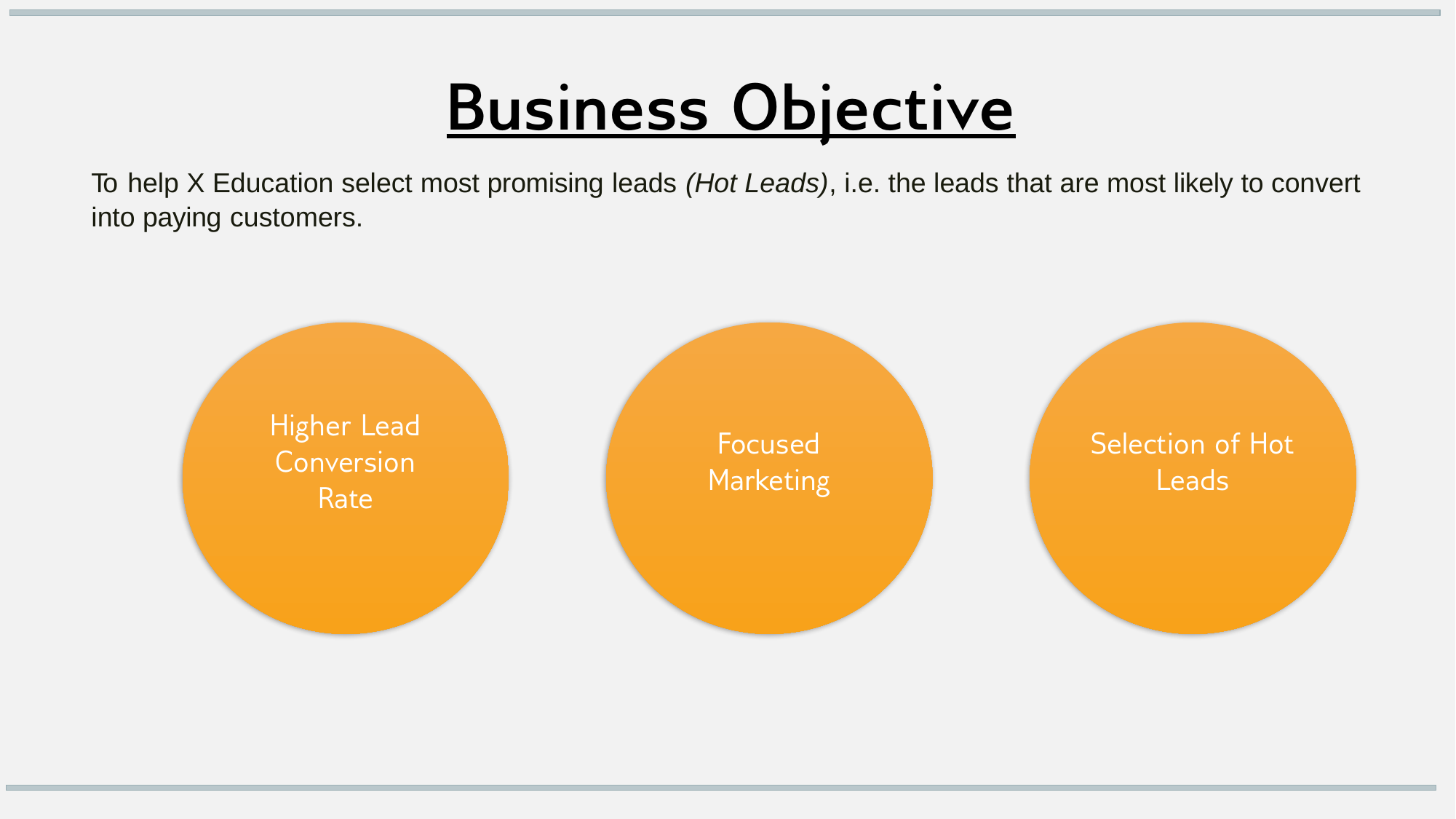

Business Objective
To help X Education select most promising leads (Hot Leads), i.e. the leads that are most likely to convert into paying customers.
Higher Lead Conversion
Rate

Focused Marketing

Selection of Hot Leads